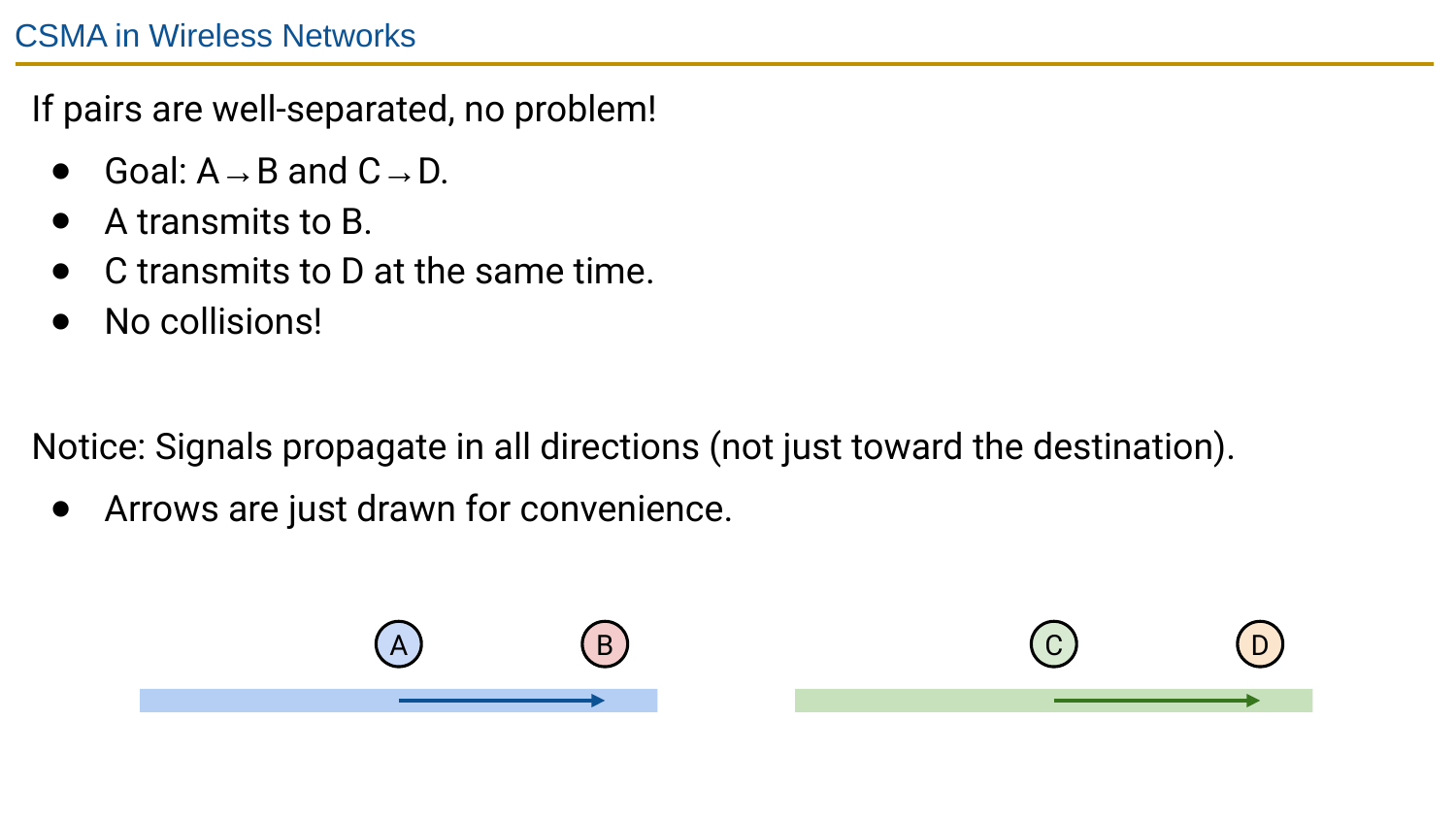

# CSMA in Wireless Networks
If pairs are well-separated, no problem!
Goal: A→B and C→D.
A transmits to B.
C transmits to D at the same time.
No collisions!

Notice: Signals propagate in all directions (not just toward the destination).
Arrows are just drawn for convenience.
A
B
C
D